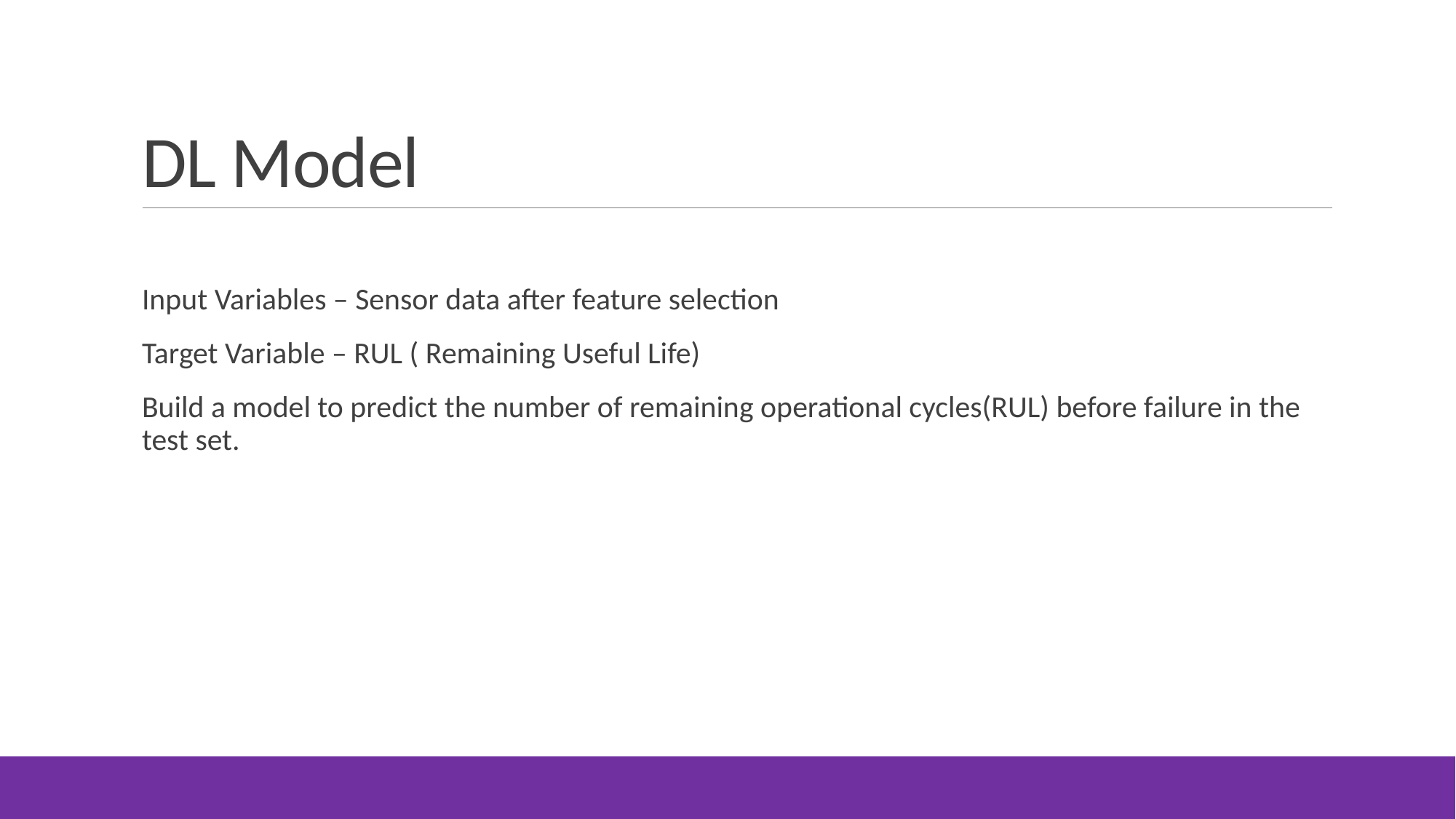

# DL Model

Input Variables – Sensor data after feature selection
Target Variable – RUL ( Remaining Useful Life)
Build a model to predict the number of remaining operational cycles(RUL) before failure in the test set.